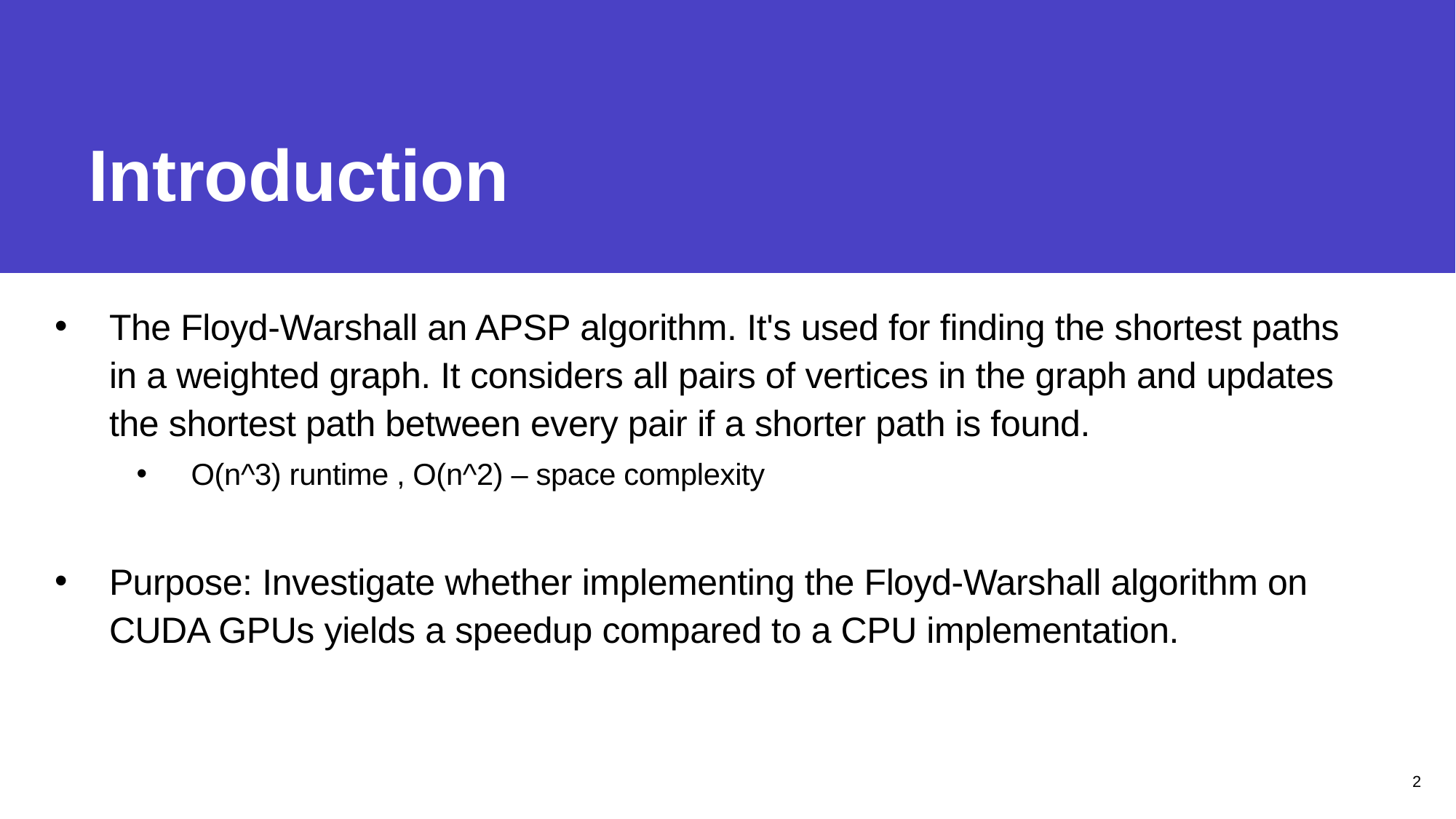

# Introduction
The Floyd-Warshall an APSP algorithm. It's used for finding the shortest paths in a weighted graph. It considers all pairs of vertices in the graph and updates the shortest path between every pair if a shorter path is found.
O(n^3) runtime , O(n^2) – space complexity

Purpose: Investigate whether implementing the Floyd-Warshall algorithm on CUDA GPUs yields a speedup compared to a CPU implementation.
Presentation title
2